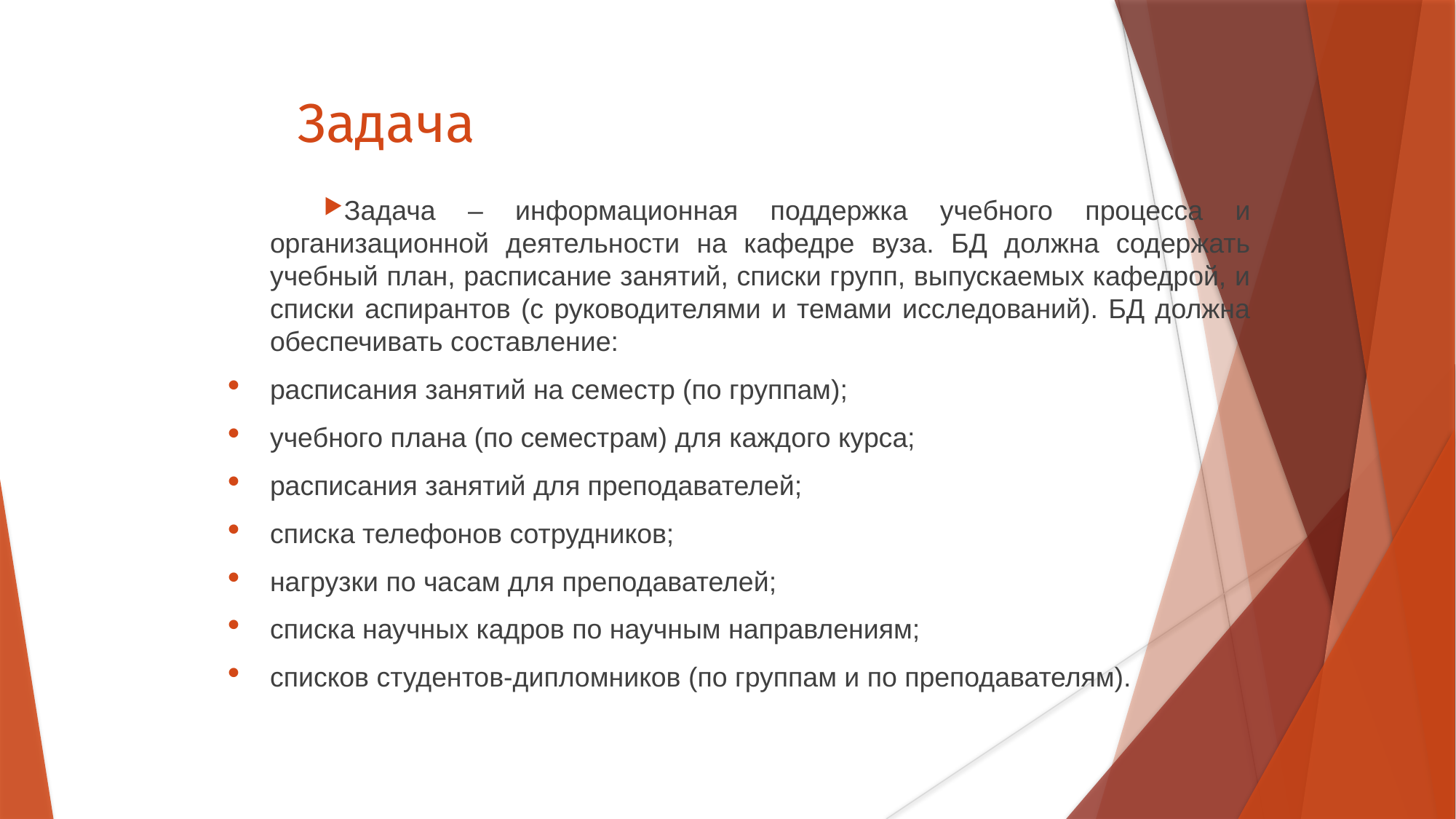

# Задача
Задача – информационная поддержка учебного процесса и организационной деятельности на кафедре вуза. БД должна содержать учебный план, расписание занятий, списки групп, выпускаемых кафедрой, и списки аспирантов (с руководителями и темами исследований). БД должна обеспечивать составление:
расписания занятий на семестр (по группам);
учебного плана (по семестрам) для каждого курса;
расписания занятий для преподавателей;
списка телефонов сотрудников;
нагрузки по часам для преподавателей;
списка научных кадров по научным направлениям;
списков студентов-дипломников (по группам и по преподавателям).